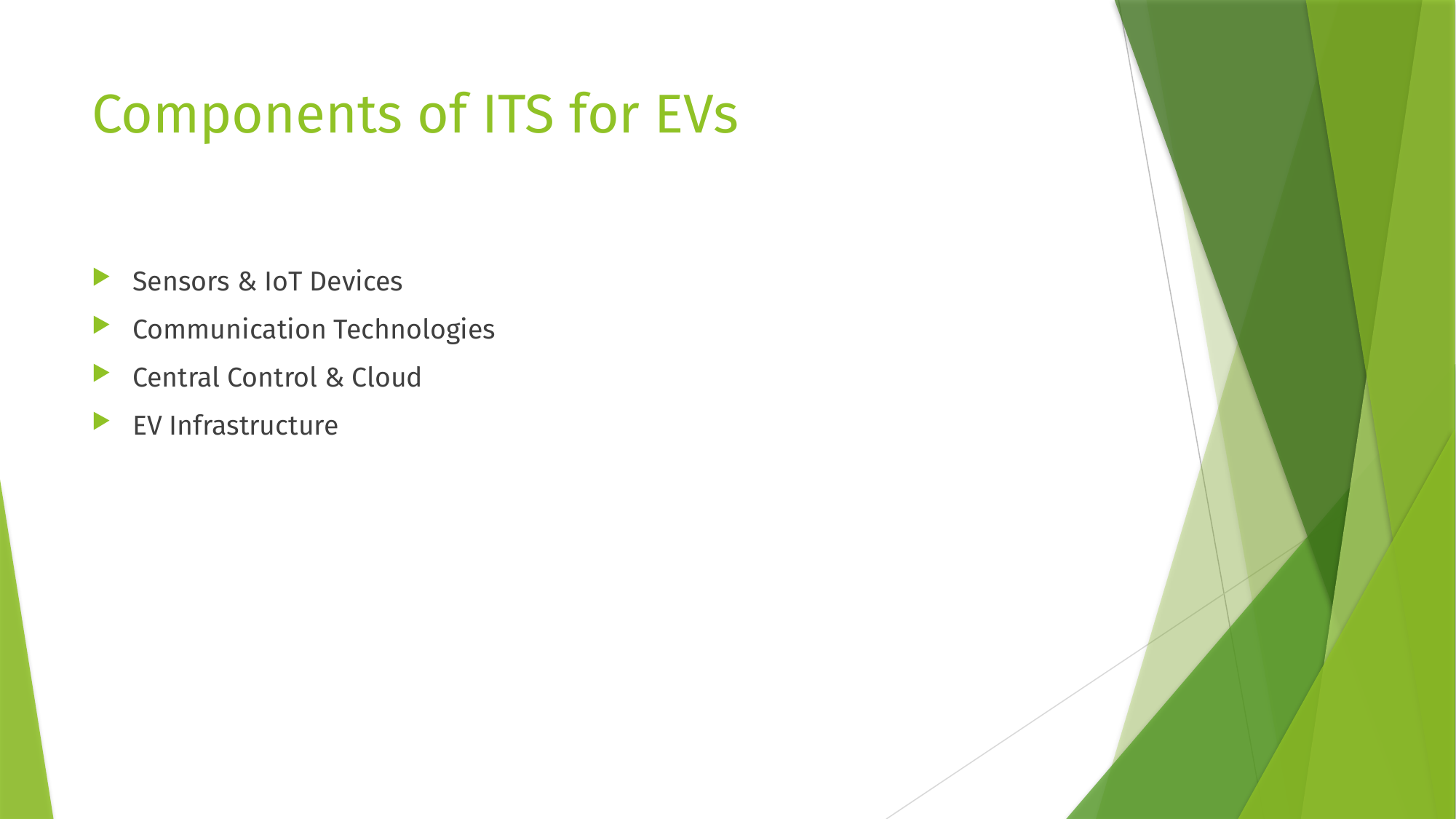

# Components of ITS for EVs
Sensors & IoT Devices
Communication Technologies
Central Control & Cloud
EV Infrastructure